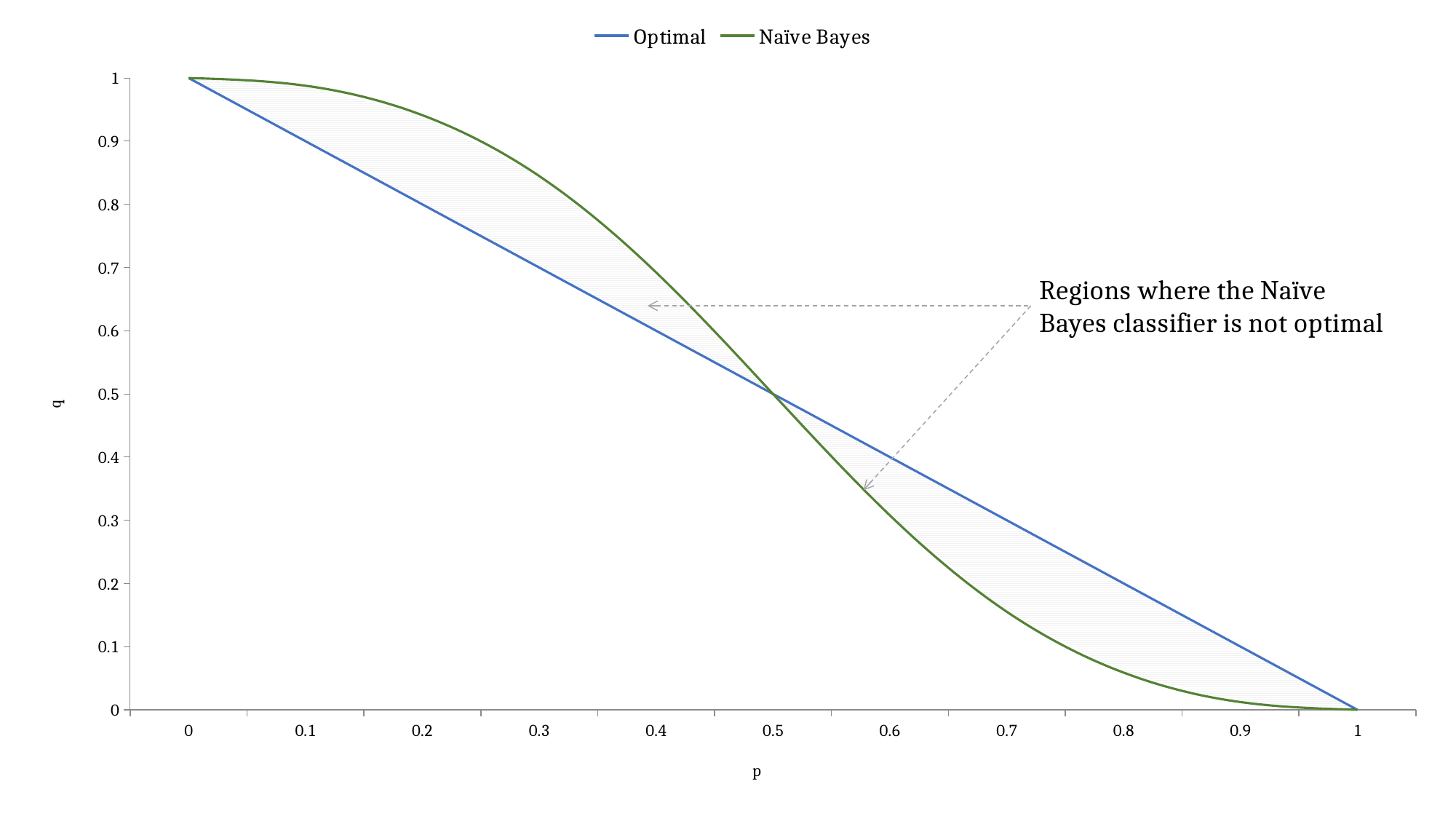

### Chart

| Category | Hidden Base | Gap | Optimal | Naïve Bayes |
|---|---|---|---|---|
| 0 | 1.0 | 0.0 | 1.0 | 1.0 |
| 0.1 | 0.9878048780487805 | -0.08780487804878045 | 0.9 | 0.9878048780487805 |
| 0.2 | 0.9411764705882353 | -0.14117647058823524 | 0.8 | 0.9411764705882353 |
| 0.3 | 0.8448275862068965 | -0.1448275862068965 | 0.7 | 0.8448275862068965 |
| 0.4 | 0.6923076923076923 | -0.09230769230769231 | 0.6 | 0.6923076923076923 |
| 0.5 | 0.5 | 0.0 | 0.5 | 0.5 |
| 0.6 | 0.30769230769230776 | 0.09230769230769226 | 0.4 | 0.30769230769230776 |
| 0.7 | 0.1551724137931035 | 0.14482758620689654 | 0.30000000000000004 | 0.1551724137931035 |
| 0.8 | 0.05882352941176466 | 0.1411764705882353 | 0.19999999999999996 | 0.05882352941176466 |
| 0.9 | 0.012195121951219506 | 0.08780487804878047 | 0.09999999999999998 | 0.012195121951219506 |
| 1 | 0.0 | 0.0 | 0.0 | 0.0 |
Regions where the Naïve Bayes classifier is not optimal